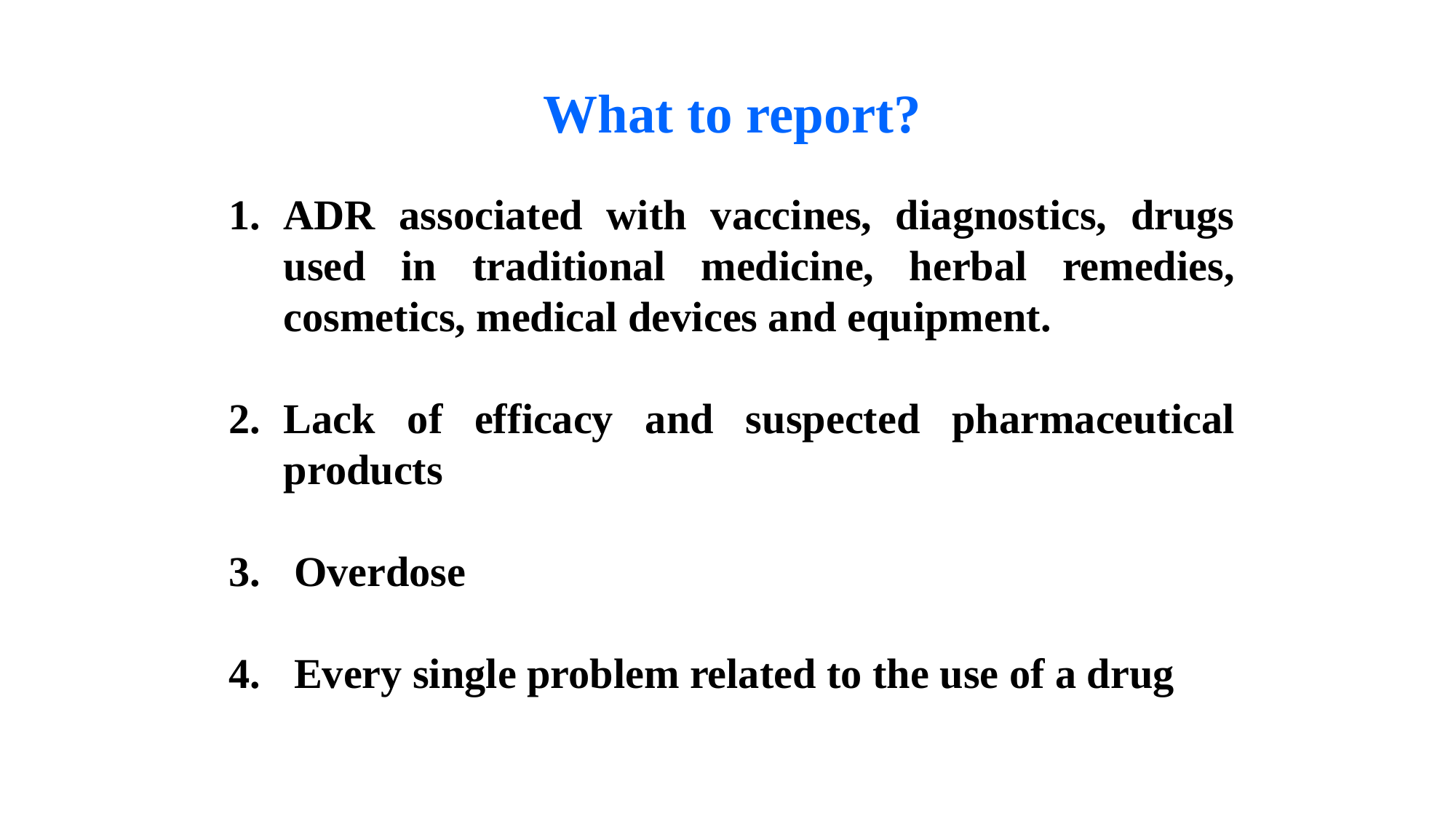

What to report?

ADR associated with vaccines, diagnostics, drugs used in traditional medicine, herbal remedies, cosmetics, medical devices and equipment.

Lack of efficacy and suspected pharmaceutical products

 Overdose

 Every single problem related to the use of a drug